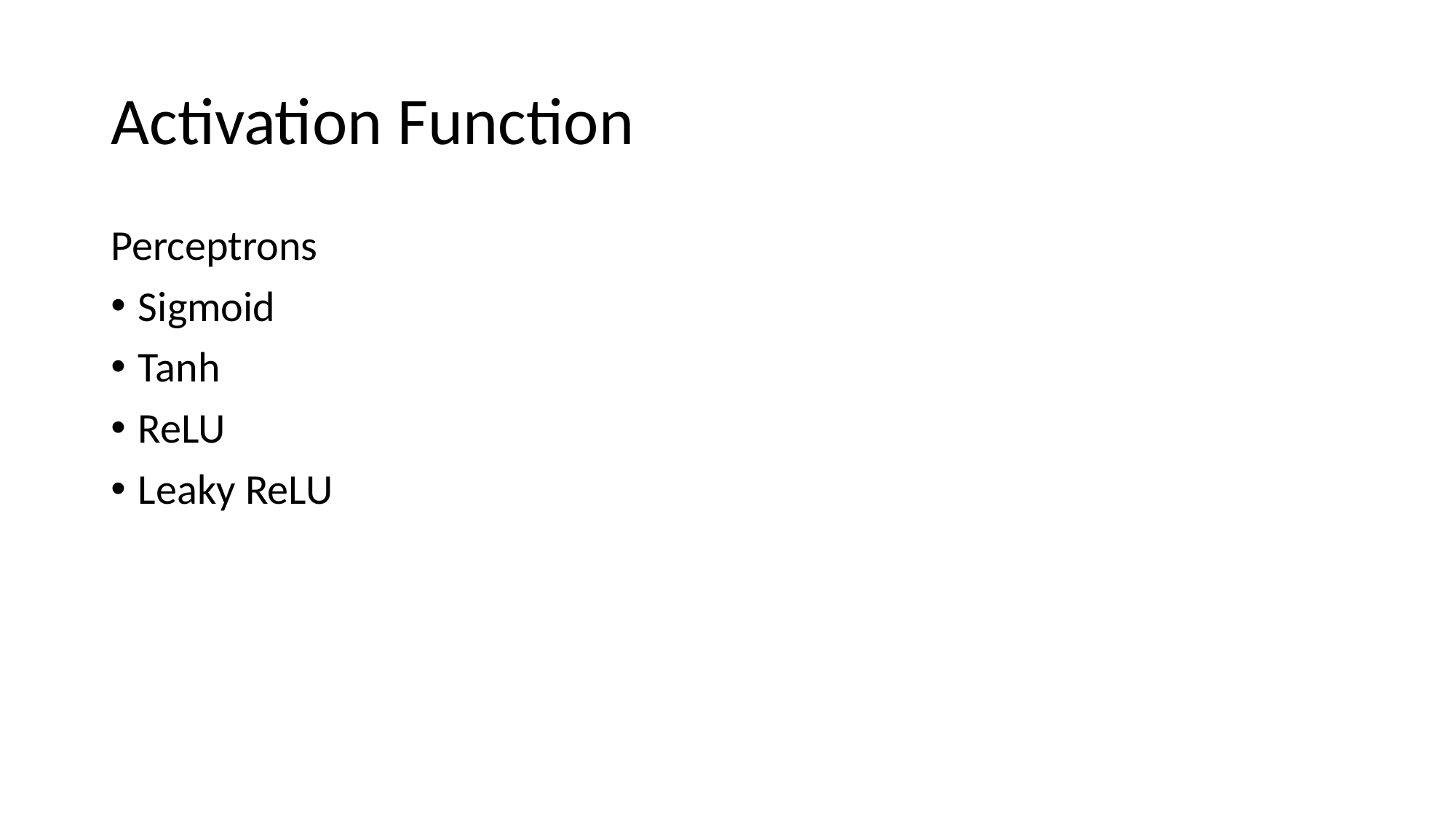

# Activation Function
Perceptrons
Sigmoid
Tanh
ReLU
Leaky ReLU